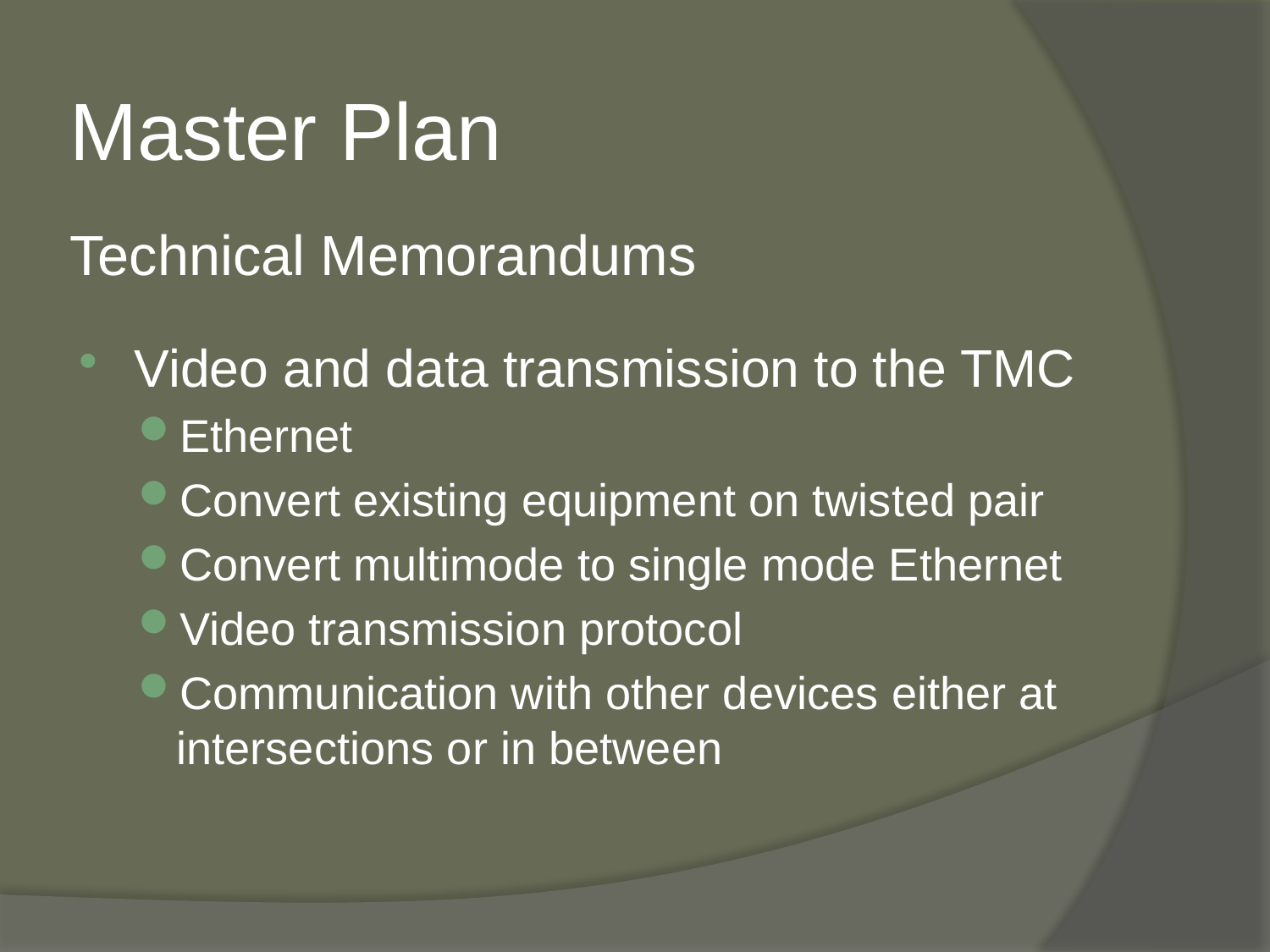

# Master Plan Technical Memorandums
Video and data transmission to the TMC
Ethernet
Convert existing equipment on twisted pair
Convert multimode to single mode Ethernet
Video transmission protocol
Communication with other devices either at intersections or in between